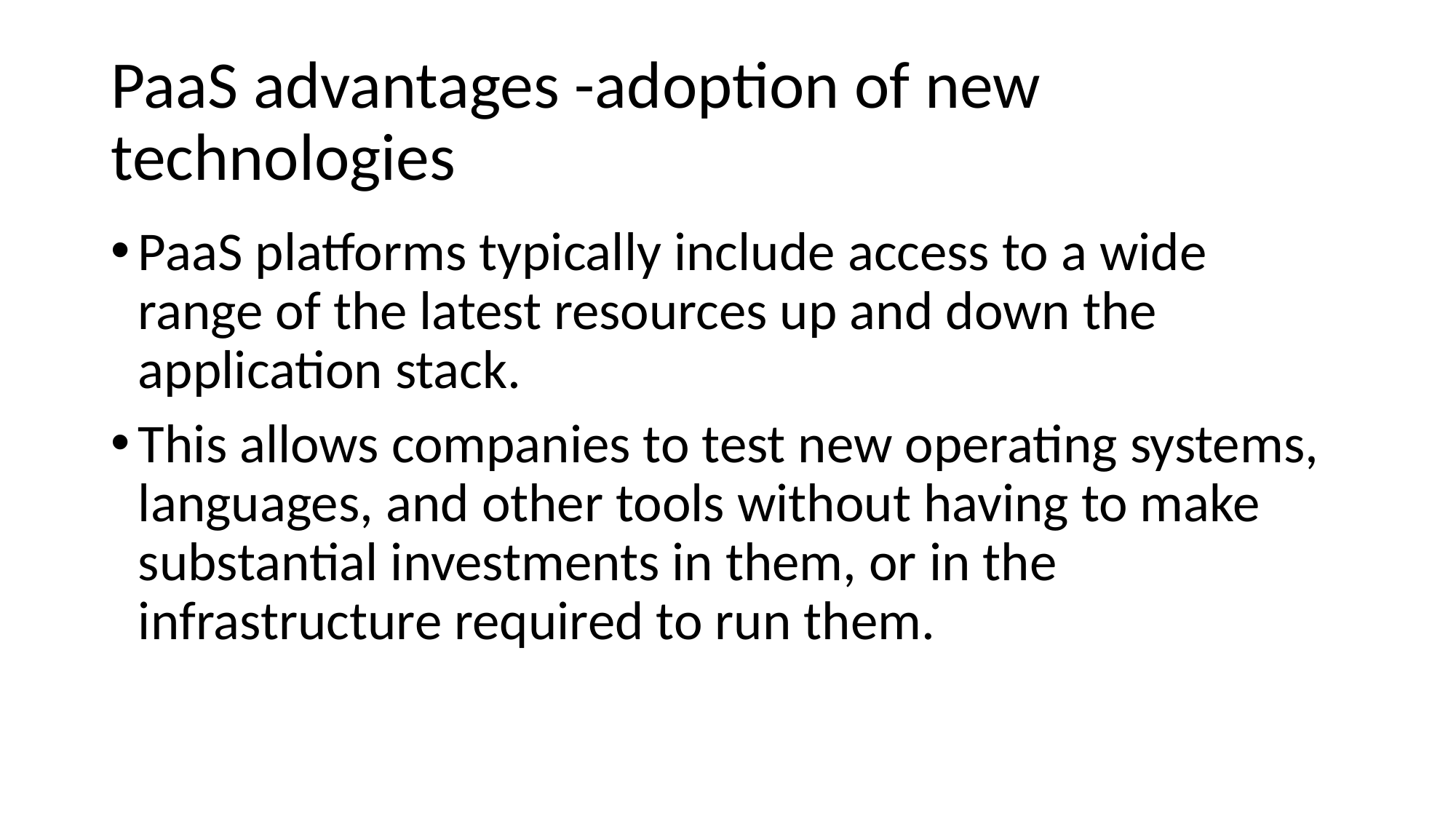

# PaaS advantages -adoption of new technologies
PaaS platforms typically include access to a wide range of the latest resources up and down the application stack.
This allows companies to test new operating systems, languages, and other tools without having to make substantial investments in them, or in the infrastructure required to run them.